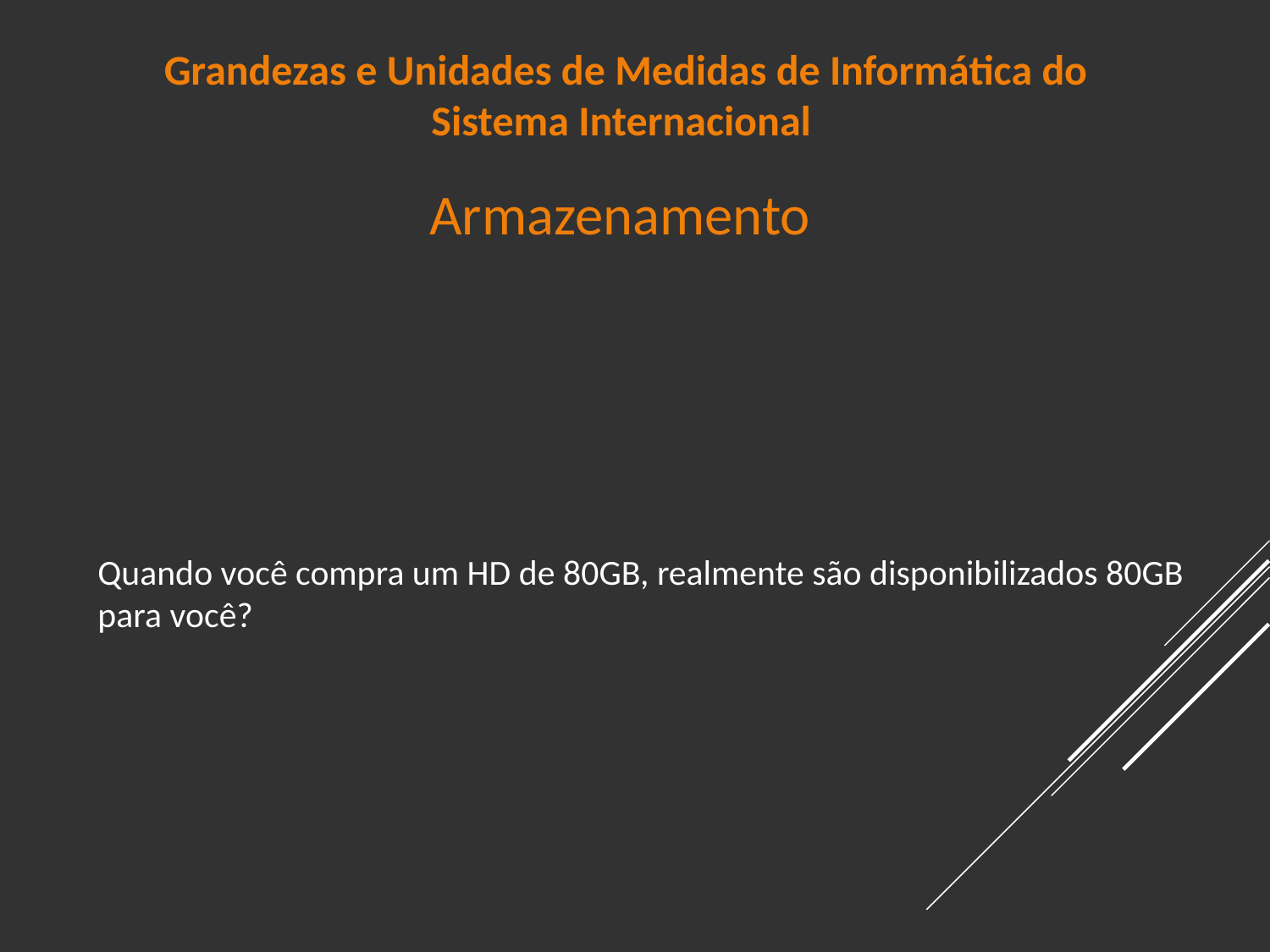

# Armazenamento
Quando você compra um HD de 80GB, realmente são disponibilizados 80GB para você?